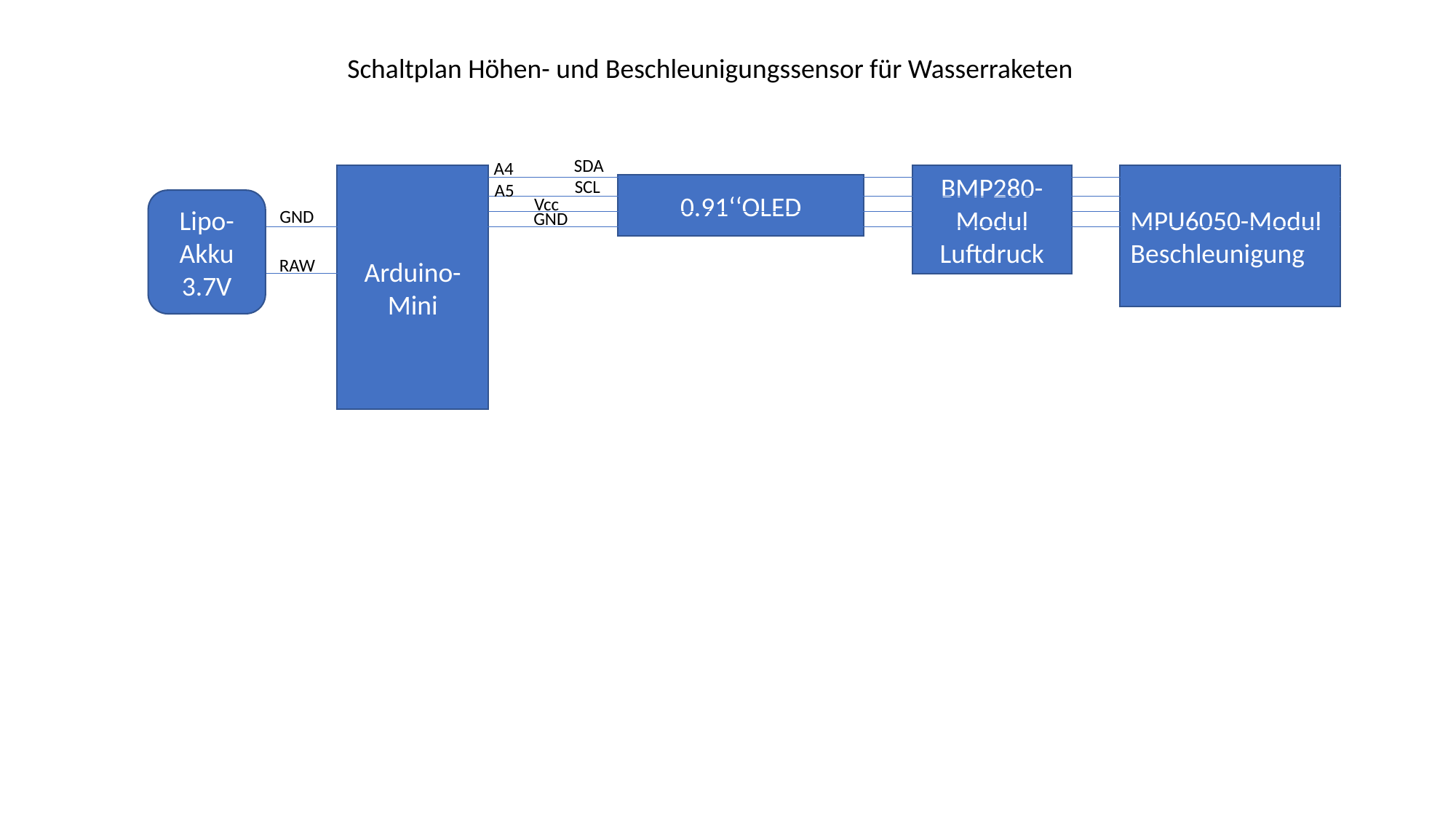

Schaltplan Höhen- und Beschleunigungssensor für Wasserraketen
SDA
A4
Arduino-Mini
BMP280-Modul
Luftdruck
MPU6050-Modul
Beschleunigung
SCL
A5
0.91‘‘OLED
Vcc
Lipo-Akku
3.7V
GND
GND
RAW